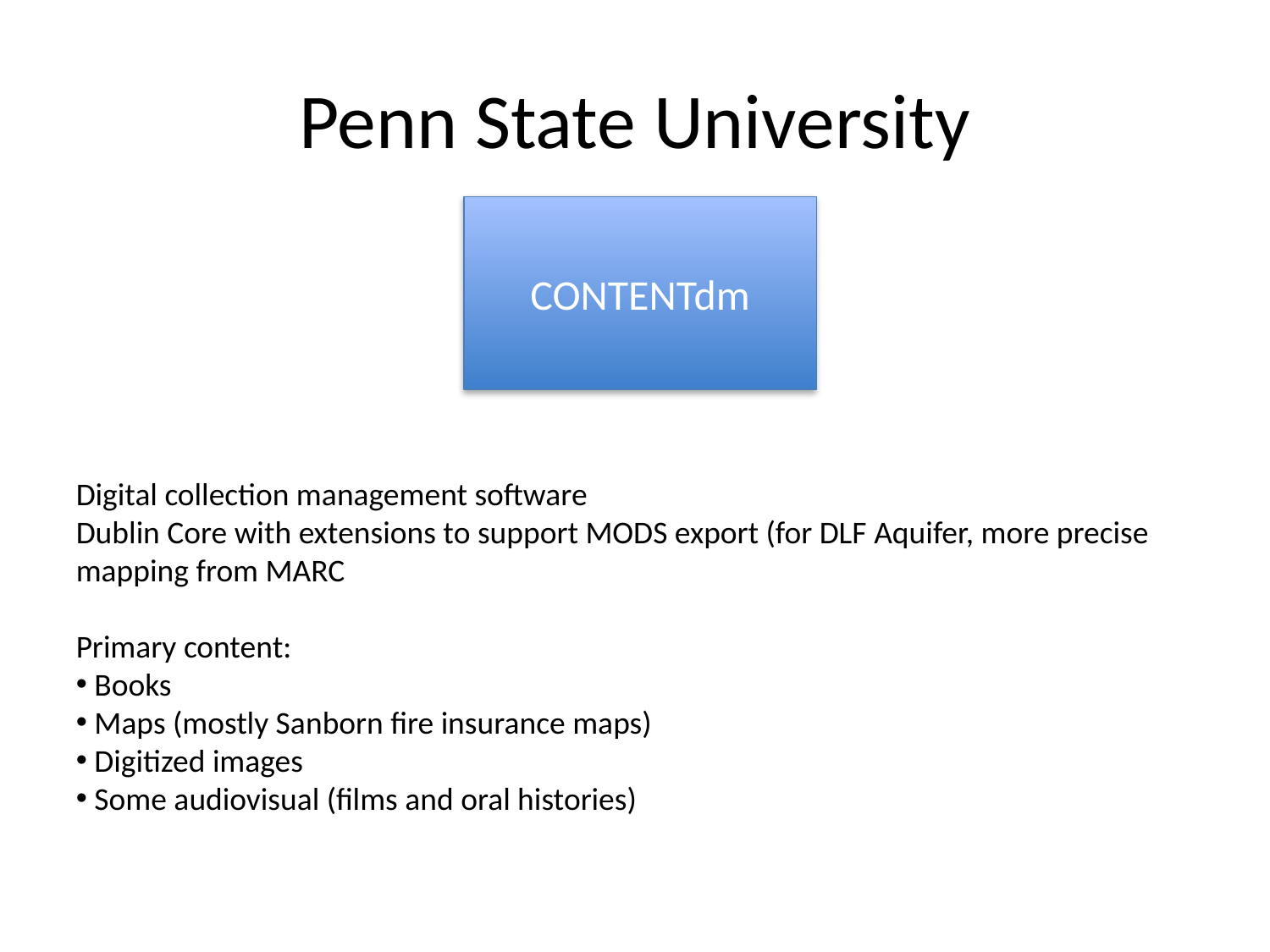

# Penn State University
CONTENTdm
Digital collection management software
Dublin Core with extensions to support MODS export (for DLF Aquifer, more precise mapping from MARC

Primary content:
 Books
 Maps (mostly Sanborn fire insurance maps)
 Digitized images
 Some audiovisual (films and oral histories)